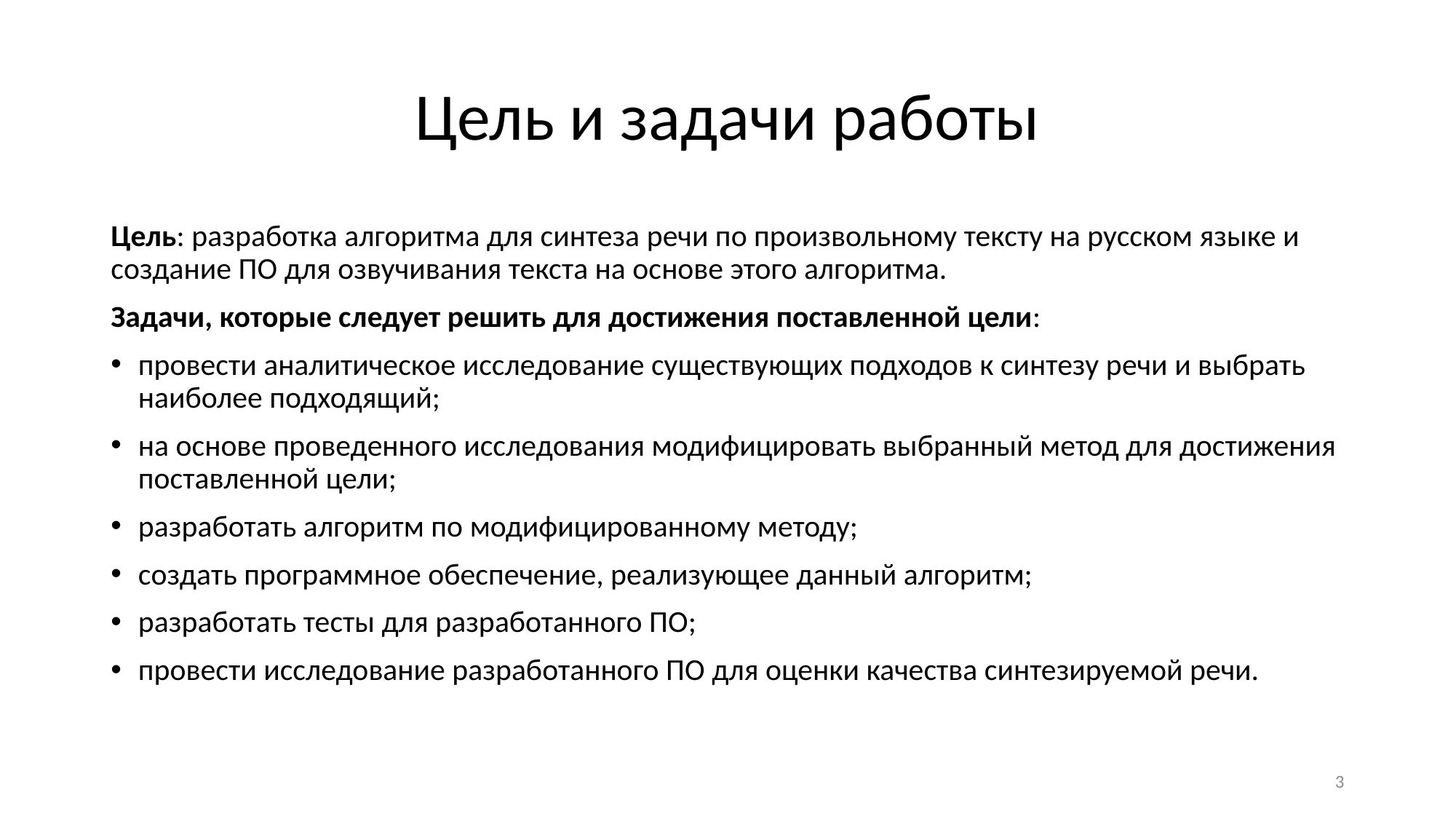

# Цель и задачи работы
Цель: разработка алгоритма для синтеза речи по произвольному тексту на русском языке и создание ПО для озвучивания текста на основе этого алгоритма.
Задачи, которые следует решить для достижения поставленной цели:
провести аналитическое исследование существующих подходов к синтезу речи и выбрать наиболее подходящий;
на основе проведенного исследования модифицировать выбранный метод для достижения поставленной цели;
разработать алгоритм по модифицированному методу;
создать программное обеспечение, реализующее данный алгоритм;
разработать тесты для разработанного ПО;
провести исследование разработанного ПО для оценки качества синтезируемой речи.
3